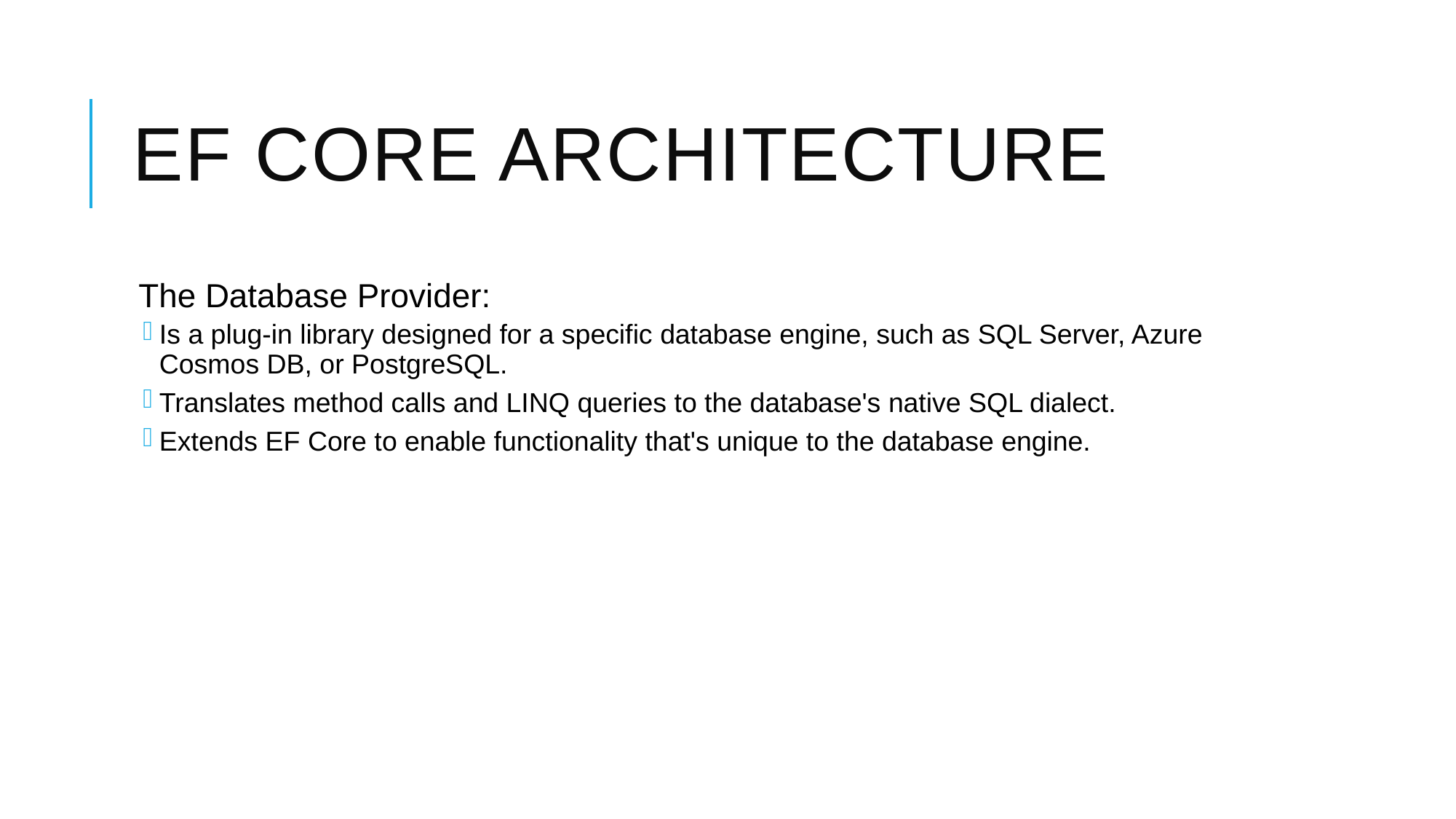

# Ef core architecture
The Database Provider:
Is a plug-in library designed for a specific database engine, such as SQL Server, Azure Cosmos DB, or PostgreSQL.
Translates method calls and LINQ queries to the database's native SQL dialect.
Extends EF Core to enable functionality that's unique to the database engine.